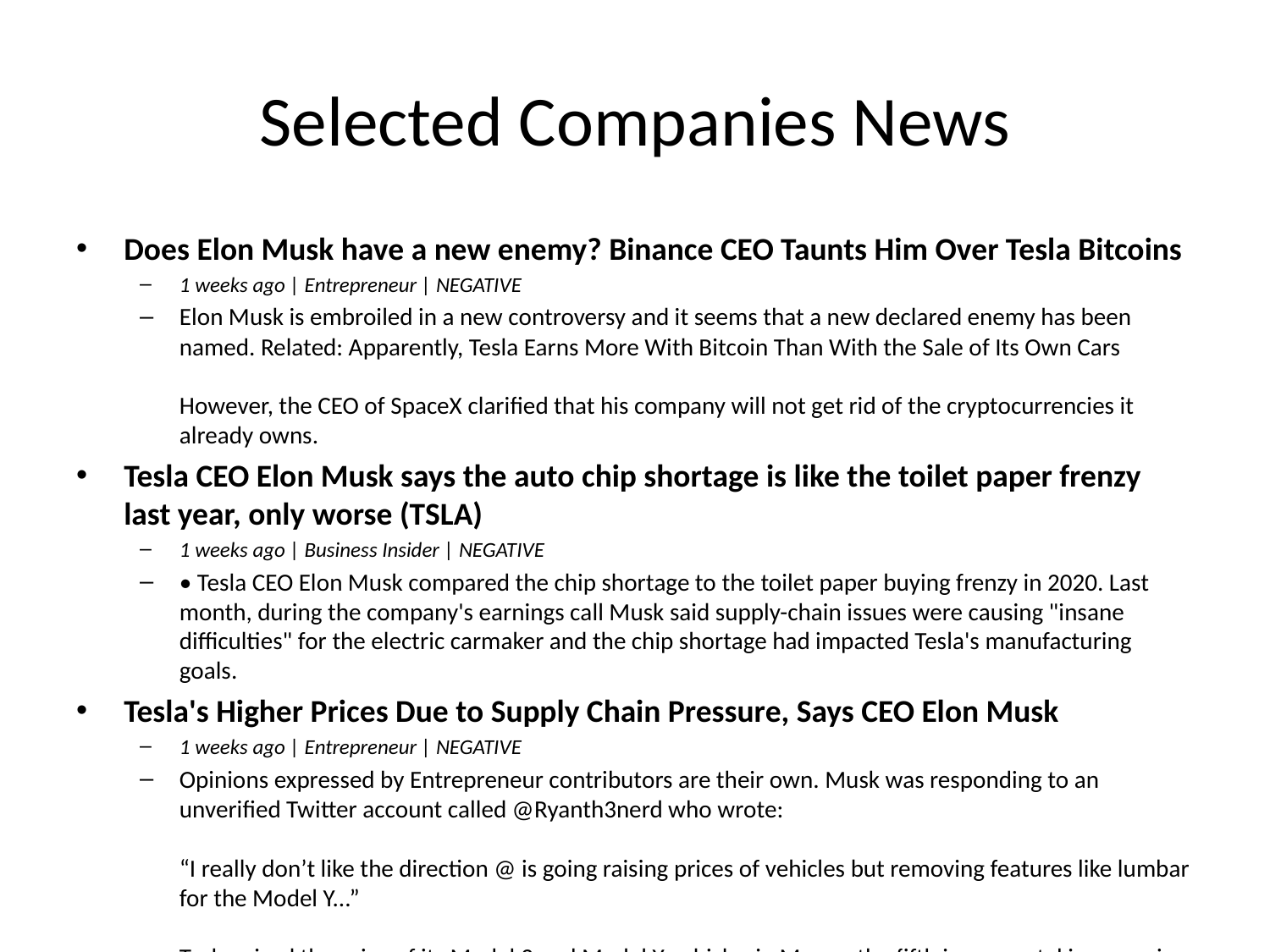

# Selected Companies News
Does Elon Musk have a new enemy? Binance CEO Taunts Him Over Tesla Bitcoins
1 weeks ago | Entrepreneur | NEGATIVE
Elon Musk is embroiled in a new controversy and it seems that a new declared enemy has been named. Related: Apparently, Tesla Earns More With Bitcoin Than With the Sale of Its Own Cars
However, the CEO of SpaceX clarified that his company will not get rid of the cryptocurrencies it already owns.
Tesla CEO Elon Musk says the auto chip shortage is like the toilet paper frenzy last year, only worse (TSLA)
1 weeks ago | Business Insider | NEGATIVE
• Tesla CEO Elon Musk compared the chip shortage to the toilet paper buying frenzy in 2020. Last month, during the company's earnings call Musk said supply-chain issues were causing "insane difficulties" for the electric carmaker and the chip shortage had impacted Tesla's manufacturing goals.
Tesla's Higher Prices Due to Supply Chain Pressure, Says CEO Elon Musk
1 weeks ago | Entrepreneur | NEGATIVE
Opinions expressed by Entrepreneur contributors are their own. Musk was responding to an unverified Twitter account called @Ryanth3nerd who wrote:
“I really don’t like the direction @ is going raising prices of vehicles but removing features like lumbar for the Model Y...”
Tesla raised the price of its Model 3 and Model Y vehicles in May --- the fifth incremental increase in only a few months, according to the Electrek website.